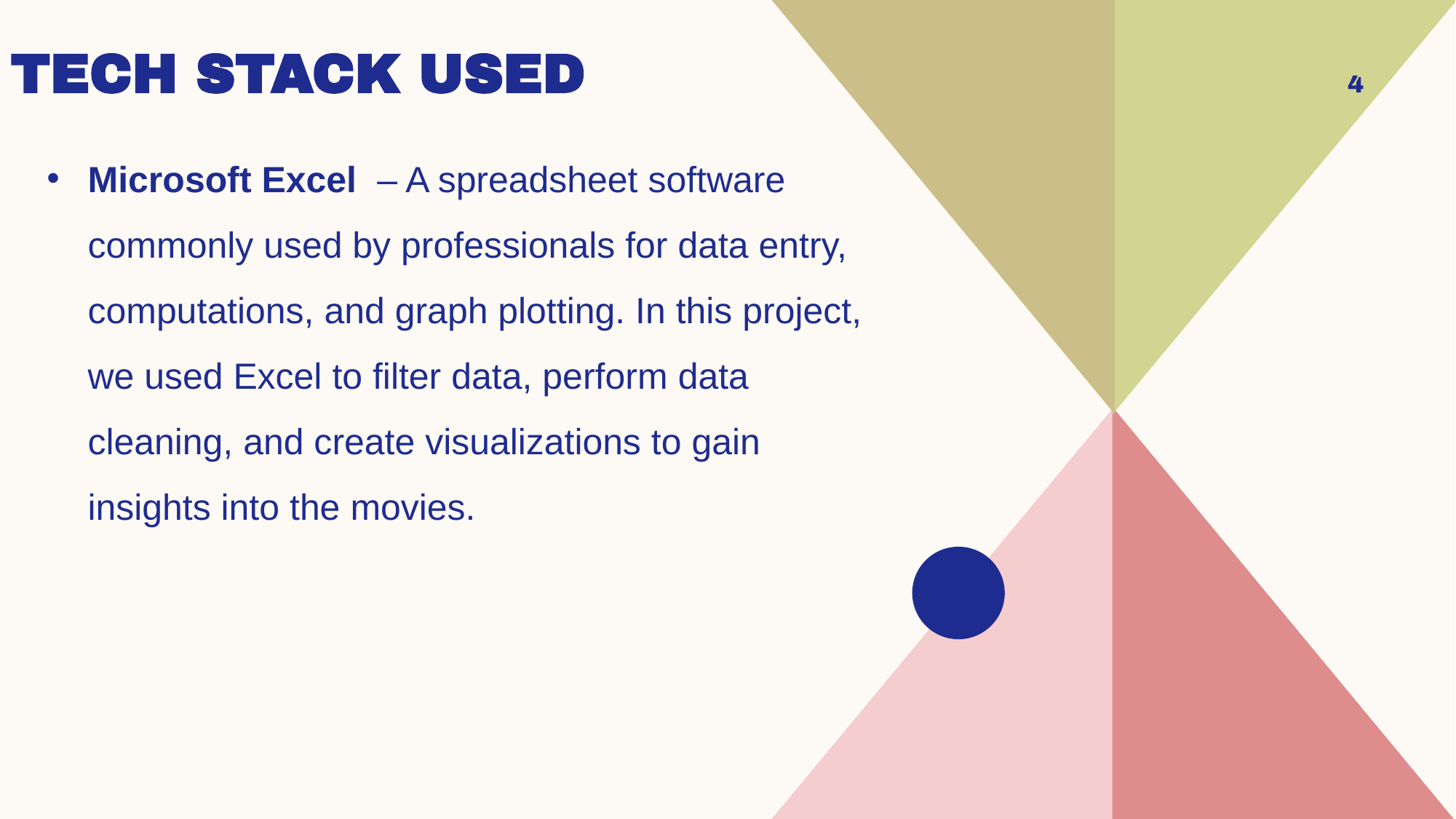

# Tech Stack Used
4
Microsoft Excel  – A spreadsheet software commonly used by professionals for data entry, computations, and graph plotting. In this project, we used Excel to filter data, perform data cleaning, and create visualizations to gain insights into the movies.